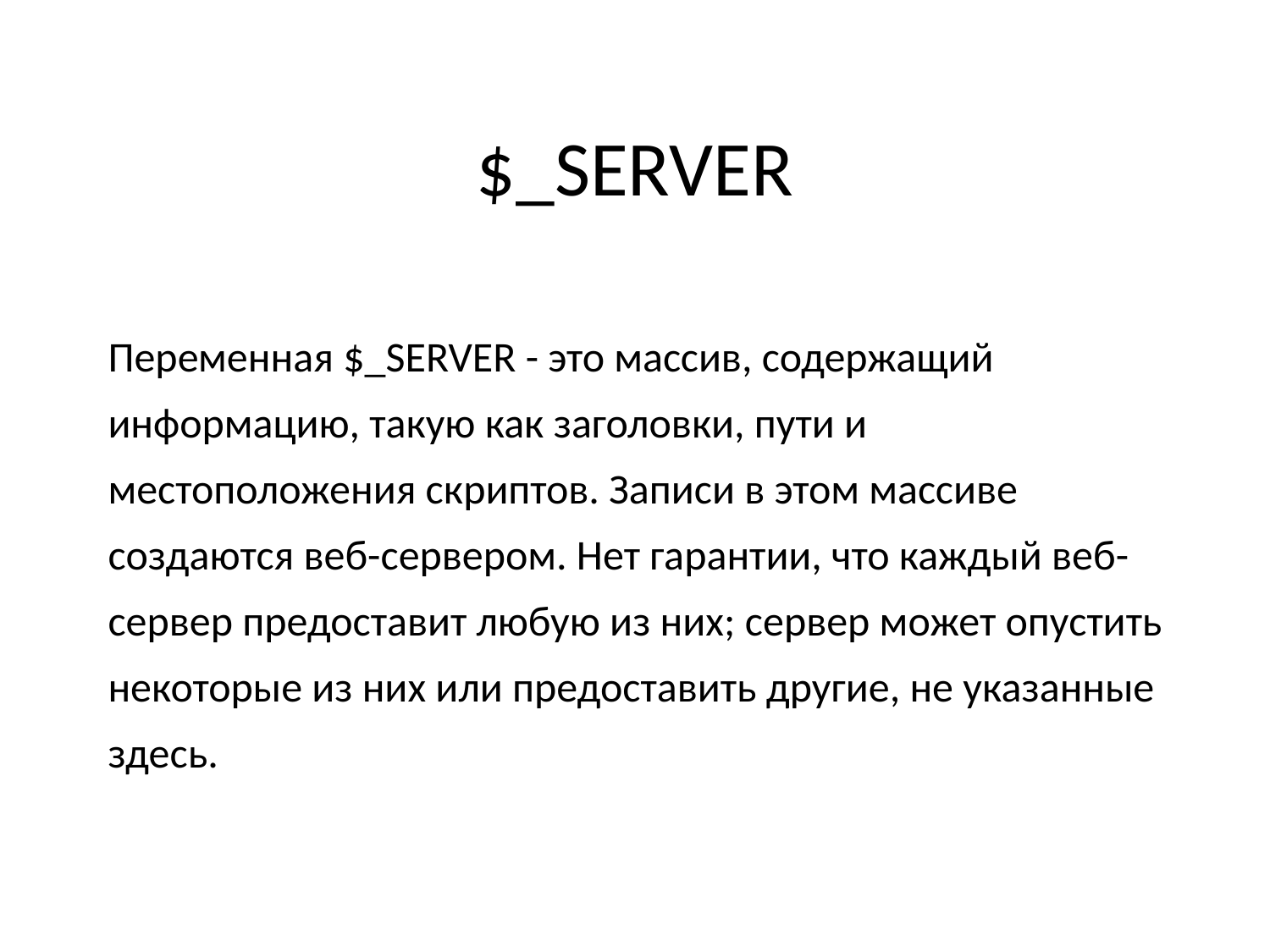

# $_SERVER
Переменная $_SERVER - это массив, содержащий информацию, такую как заголовки, пути и местоположения скриптов. Записи в этом массиве создаются веб-сервером. Нет гарантии, что каждый веб-сервер предоставит любую из них; сервер может опустить некоторые из них или предоставить другие, не указанные здесь.